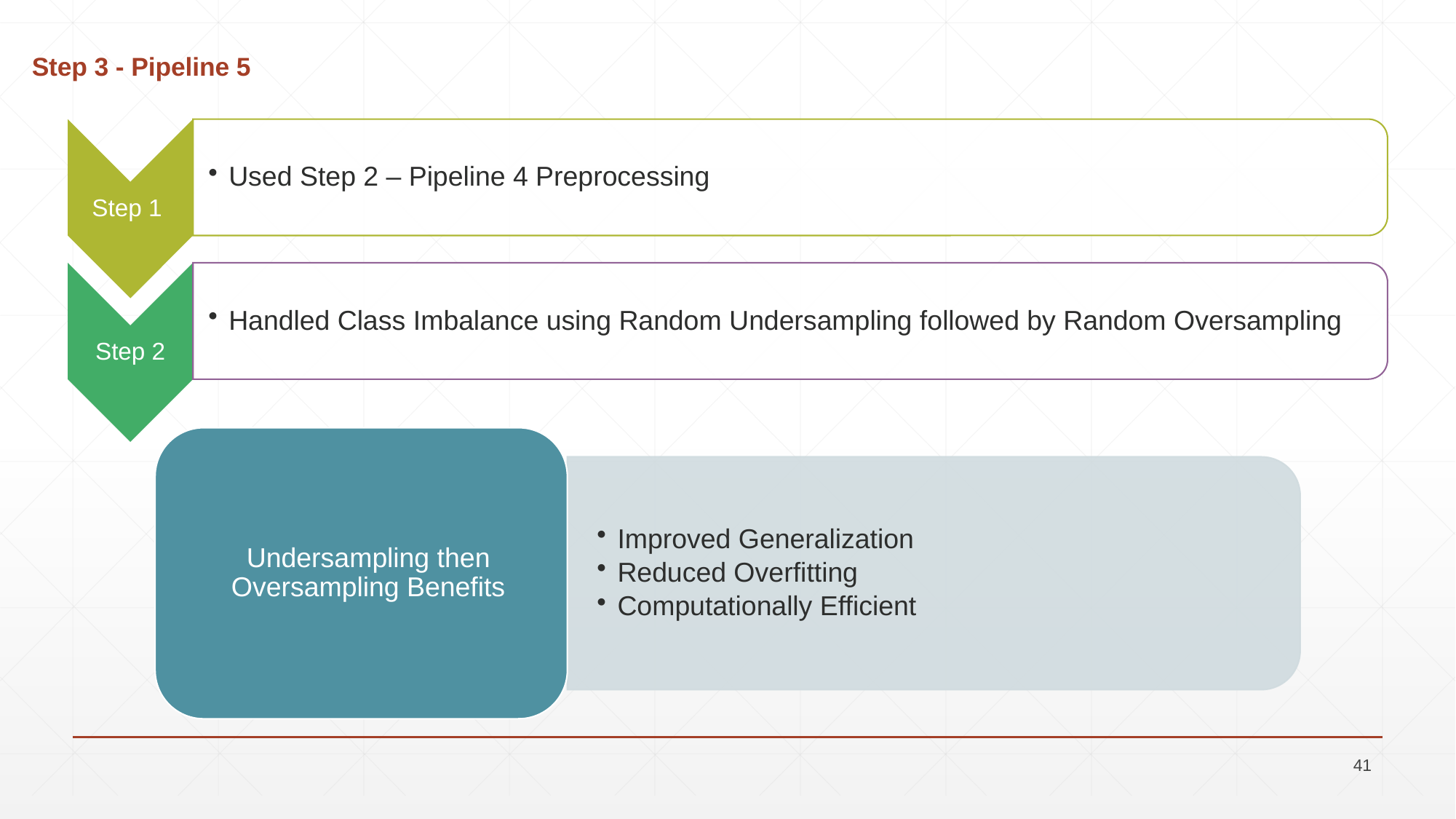

# Step 3 - Pipeline 5
Step 1
Used Step 2 – Pipeline 4 Preprocessing
Step 2
Handled Class Imbalance using Random Undersampling followed by Random Oversampling
Improved Generalization
Reduced Overfitting
Computationally Efficient
Undersampling then Oversampling Benefits
41